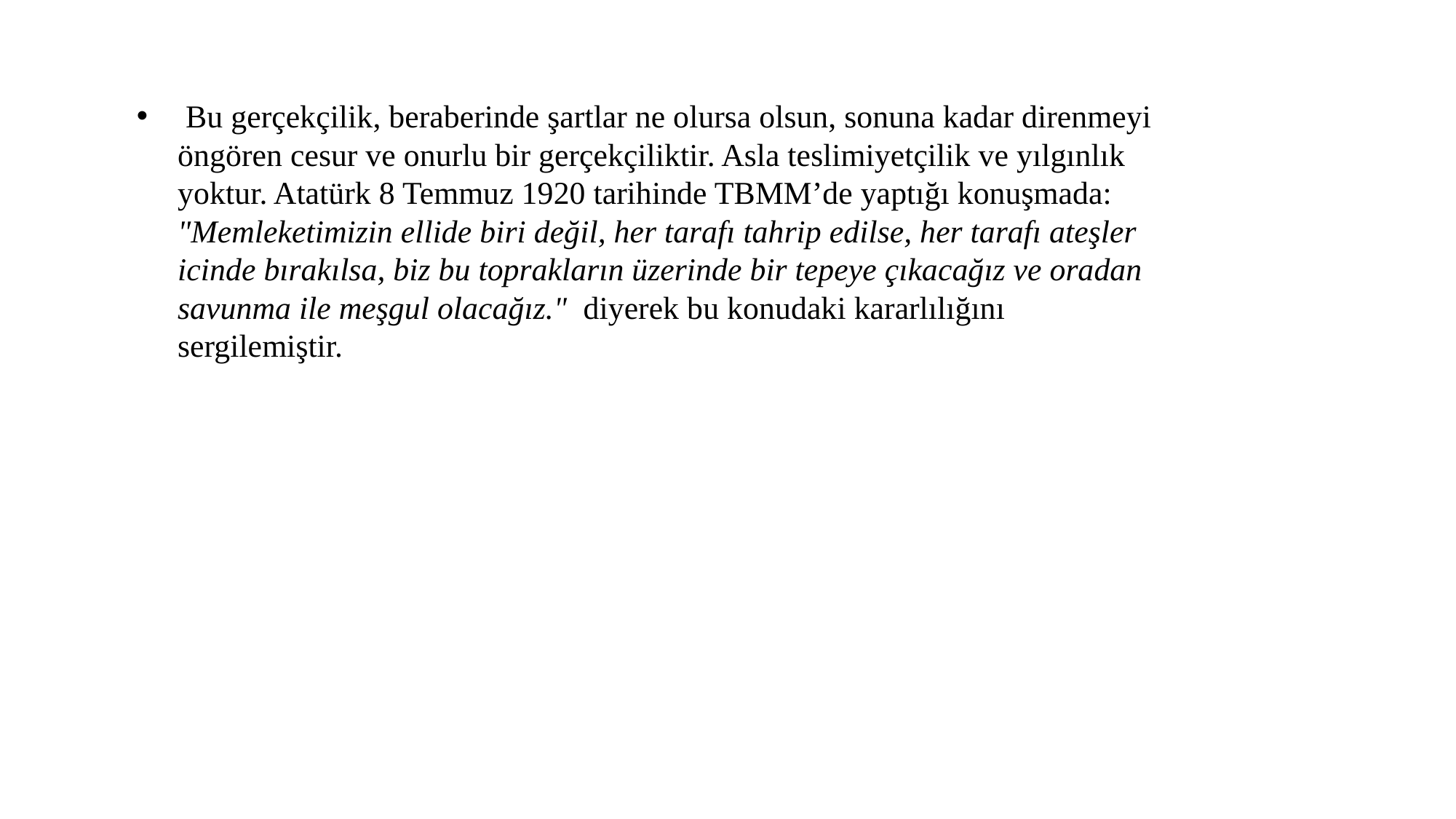

Bu gerçekçilik, beraberinde şartlar ne olursa olsun, sonuna kadar direnmeyi öngören cesur ve onurlu bir gerçekçiliktir. Asla teslimiyetçilik ve yılgınlık yoktur. Atatürk 8 Temmuz 1920 tarihinde TBMM’de yaptığı konuşmada: "Memleketimizin ellide biri değil, her tarafı tahrip edilse, her tarafı ateşler icinde bırakılsa, biz bu toprakların üzerinde bir tepeye çıkacağız ve oradan savunma ile meşgul olacağız."  diyerek bu konudaki kararlılığını sergilemiştir.